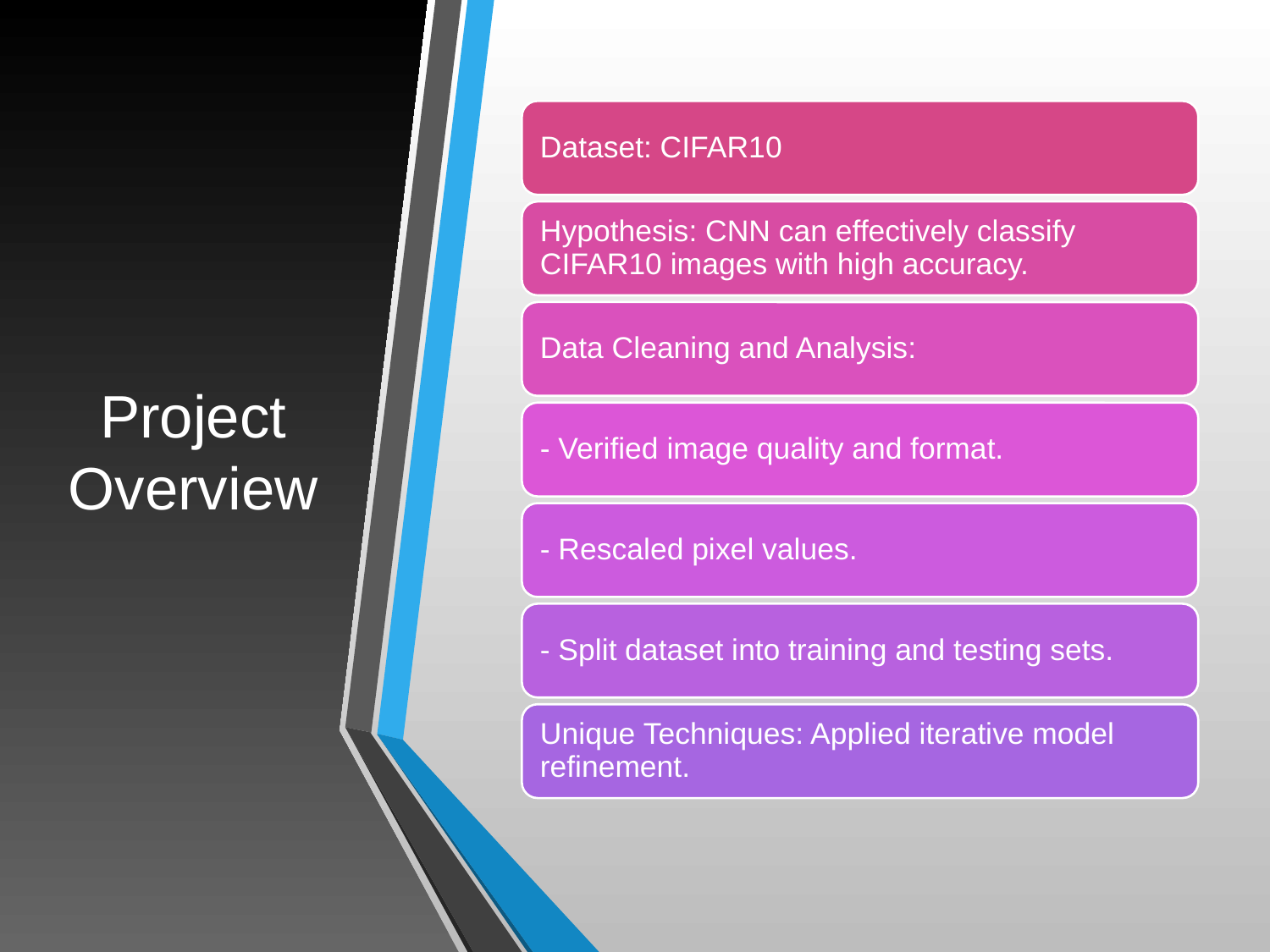

# Project Overview
Dataset: CIFAR10
Hypothesis: CNN can effectively classify CIFAR10 images with high accuracy.
Data Cleaning and Analysis:
- Verified image quality and format.
- Rescaled pixel values.
- Split dataset into training and testing sets.
Unique Techniques: Applied iterative model refinement.